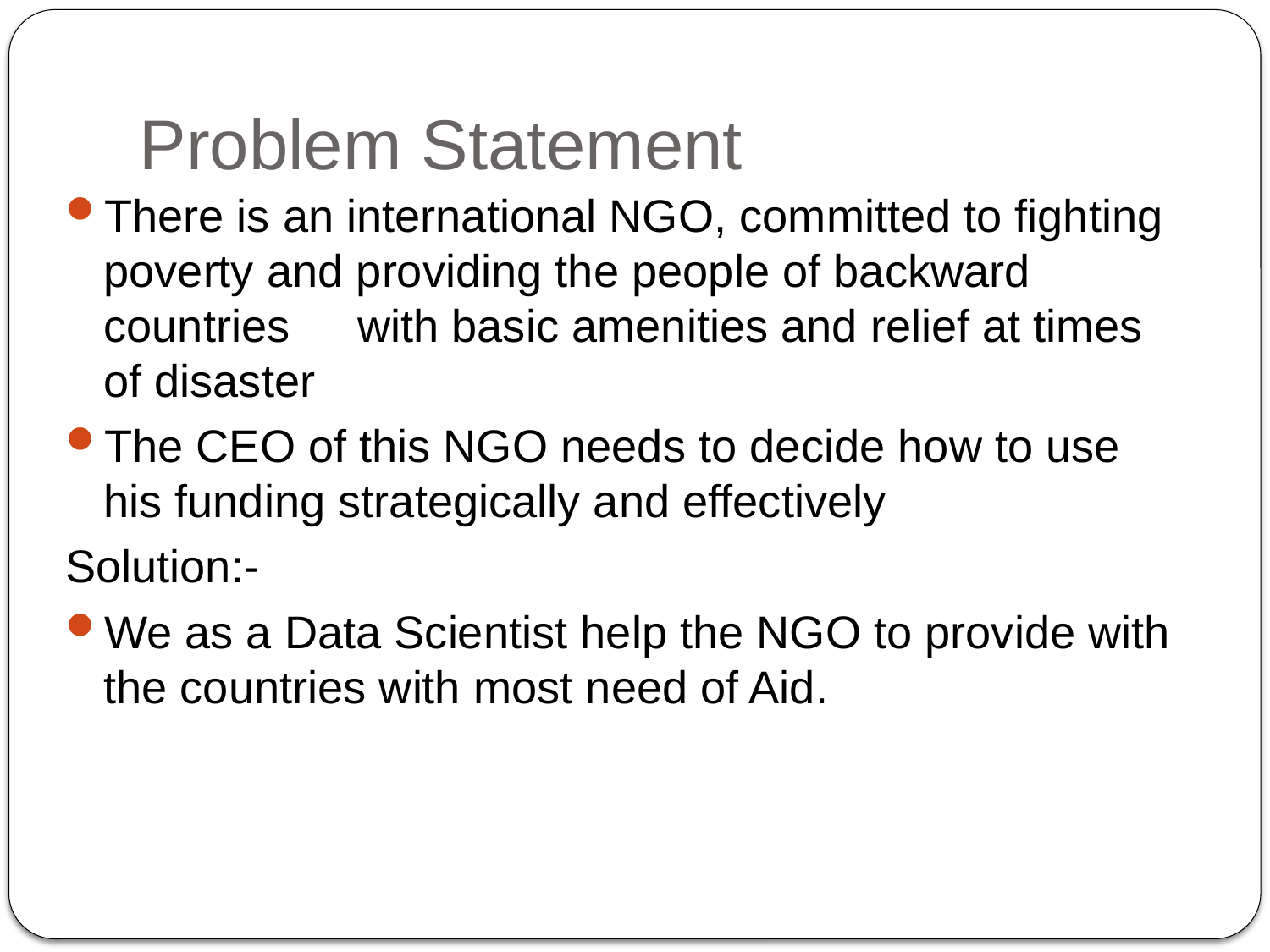

# Problem Statement
There is an international NGO, committed to fighting poverty and providing the people of backward countries	with basic amenities and relief at times of disaster
The CEO of this NGO needs to decide how to use his funding strategically and effectively
Solution:-
We as a Data Scientist help the NGO to provide with the countries with most need of Aid.